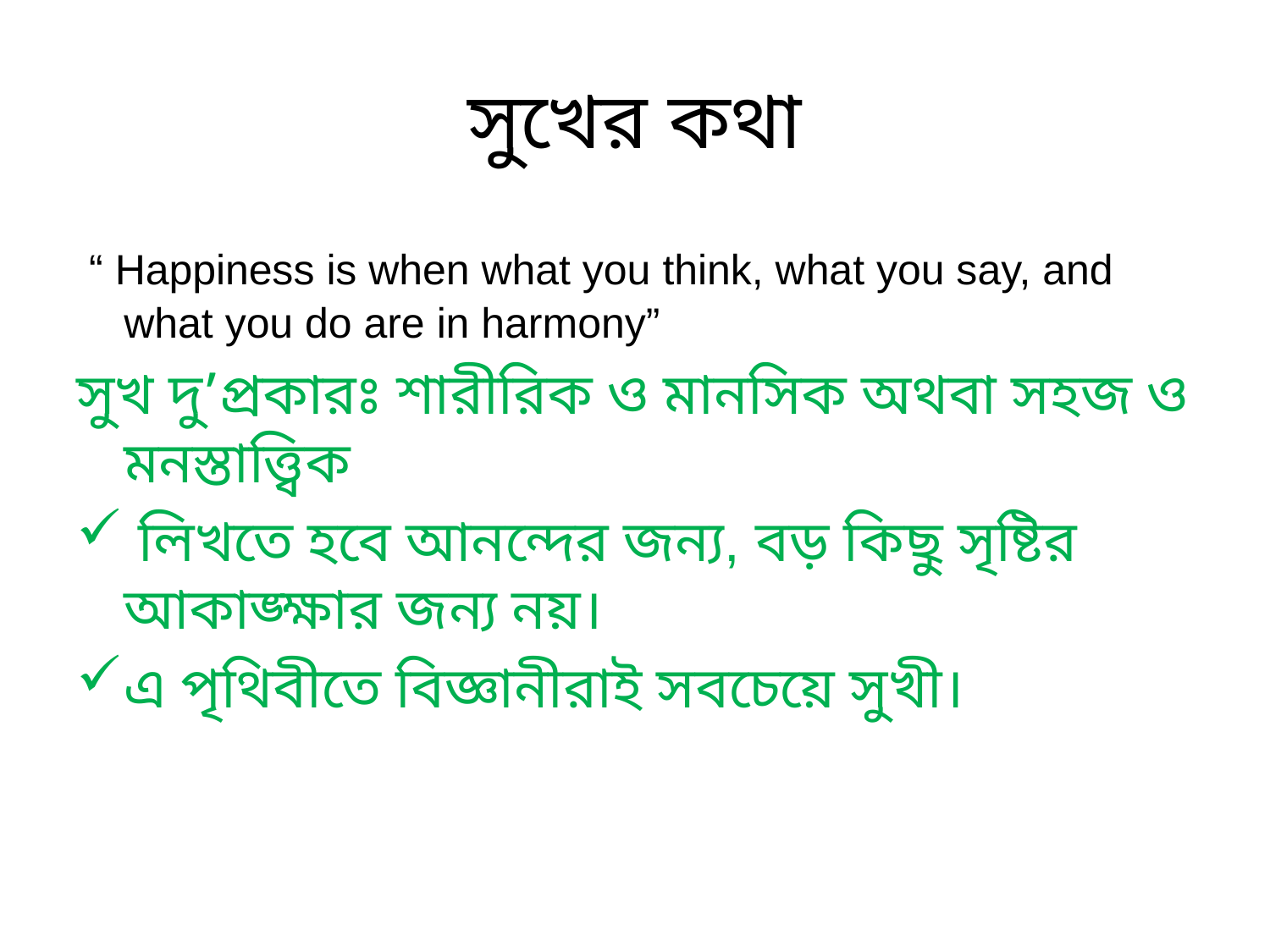

# সুখের কথা
 “ Happiness is when what you think, what you say, and what you do are in harmony”
সুখ দু’প্রকারঃ শারীরিক ও মানসিক অথবা সহজ ও মনস্তাত্ত্বিক
 লিখতে হবে আনন্দের জন্য, বড় কিছু সৃষ্টির আকাঙ্ক্ষার জন্য নয়।
এ পৃথিবীতে বিজ্ঞানীরাই সবচেয়ে সুখী।